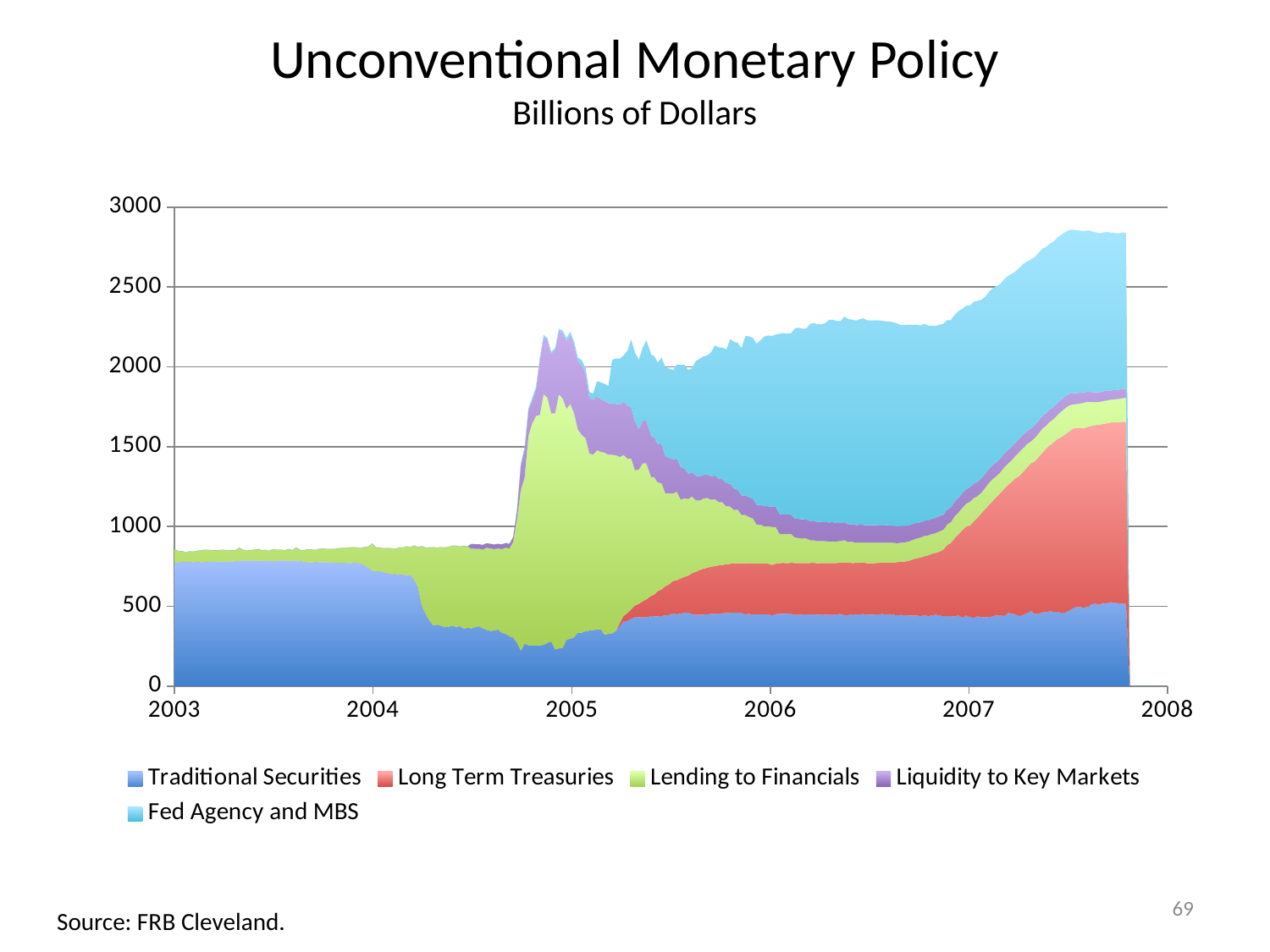

# Unconventional Monetary Policy Billions of Dollars

### Chart

| Category | Traditional Securities | Long Term Treasuries | Lending to Financials | Liquidity to Key Markets | Fed Agency and MBS |
|---|---|---|---|---|---|
| 37623.0 | 771.569 | 0.0 | 88.047 | 0.0 | 0.0 |
| 37630.0 | 775.795 | 0.0 | 69.095 | 0.0 | 0.0 |
| 37637.0 | 777.708 | 0.0 | 68.484 | 0.0 | 0.0 |
| 37644.0 | 777.213 | 0.0 | 60.369 | 0.0 | 0.0 |
| 37651.0 | 777.579 | 0.0 | 67.405 | 0.0 | 0.0 |
| 37658.0 | 776.0519999999987 | 0.0 | 65.92 | 0.0 | 0.0 |
| 37665.0 | 777.9169999999987 | 0.0 | 69.135 | 0.0 | 0.0 |
| 37672.0 | 776.444 | 0.0 | 75.274 | 0.0 | 0.0 |
| 37679.0 | 777.065 | 0.0 | 76.583 | 0.0 | 0.0 |
| 37686.0 | 778.604 | 0.0 | 73.767 | 0.0 | 0.0 |
| 37693.0 | 778.5599999999994 | 0.0 | 73.687 | 0.0 | 0.0 |
| 37700.0 | 779.21 | 0.0 | 72.386 | 0.0 | 0.0 |
| 37707.0 | 780.3009999999994 | 0.0 | 72.236 | 0.0 | 0.0 |
| 37714.0 | 778.991 | 0.0 | 74.031 | 0.0 | 0.0 |
| 37721.0 | 780.3359999999986 | 0.0 | 69.57299999999998 | 0.0 | 0.0 |
| 37728.0 | 781.3609999999983 | 0.0 | 70.64 | 0.0 | 0.0 |
| 37735.0 | 782.129 | 0.0 | 68.67299999999985 | 0.0 | 0.0 |
| 37742.0 | 783.9359999999994 | 0.0 | 83.26 | 0.0 | 0.0 |
| 37749.0 | 786.752 | 0.0 | 67.232 | 0.0 | 0.0 |
| 37756.0 | 786.55 | 0.0 | 62.197 | 0.0 | 0.0 |
| 37763.0 | 785.997 | 0.0 | 64.917 | 0.0 | 0.0 |
| 37770.0 | 786.033 | 0.0 | 68.969 | 0.0 | 0.0 |
| 37777.0 | 784.3599999999986 | 0.0 | 74.214 | 0.0 | 0.0 |
| 37784.0 | 786.772 | 0.0 | 63.952 | 0.0 | 0.0 |
| 37791.0 | 785.699 | 0.0 | 67.289 | 0.0 | 0.0 |
| 37798.0 | 787.1469999999994 | 0.0 | 61.329 | 0.0 | 0.0 |
| 37805.0 | 780.39 | 0.0 | 78.066 | 0.0 | 0.0 |
| 37812.0 | 787.374 | 0.0 | 66.53 | 0.0 | 0.0 |
| 37819.0 | 785.9619999999983 | 0.0 | 68.424 | 0.0 | 0.0 |
| 37826.0 | 786.0619999999986 | 0.0 | 64.87599999999998 | 0.0 | 0.0 |
| 37833.0 | 784.674 | 0.0 | 73.85599999999998 | 0.0 | 0.0 |
| 37840.0 | 787.3269999999983 | 0.0 | 63.829 | 0.0 | 0.0 |
| 37847.0 | 785.954 | 0.0 | 82.772 | 0.0 | 0.0 |
| 37854.0 | 784.5319999999994 | 0.0 | 67.863 | 0.0 | 0.0 |
| 37861.0 | 779.3619999999979 | 0.0 | 70.73 | 0.0 | 0.0 |
| 37868.0 | 773.755 | 0.0 | 83.285 | 0.0 | 0.0 |
| 37875.0 | 774.12 | 0.0 | 82.046 | 0.0 | 0.0 |
| 37882.0 | 777.4589999999994 | 0.0 | 75.02 | 0.0 | 0.0 |
| 37889.0 | 776.315 | 0.0 | 83.62899999999998 | 0.0 | 0.0 |
| 37896.0 | 775.901 | 0.0 | 86.653 | 0.0 | 0.0 |
| 37903.0 | 776.5569999999987 | 0.0 | 82.402 | 0.0 | 0.0 |
| 37910.0 | 773.723 | 0.0 | 85.762 | 0.0 | 0.0 |
| 37917.0 | 773.131 | 0.0 | 86.313 | 0.0 | 0.0 |
| 37924.0 | 771.47 | 0.0 | 91.893 | 0.0 | 0.0 |
| 37931.0 | 772.3539999999994 | 0.0 | 92.772 | 0.0 | 0.0 |
| 37938.0 | 771.535 | 0.0 | 95.064 | 0.0 | 0.0 |
| 37945.0 | 770.663 | 0.0 | 98.193 | 0.0 | 0.0 |
| 37952.0 | 771.677 | 0.0 | 98.429 | 0.0 | 0.0 |
| 37959.0 | 773.958 | 0.0 | 93.648 | 0.0 | 0.0 |
| 37966.0 | 766.809 | 0.0 | 97.799 | 0.0 | 0.0 |
| 37973.0 | 758.996 | 0.0 | 112.265 | 0.0 | 0.0 |
| 37980.0 | 740.475 | 0.0 | 133.936 | 0.0 | 0.0 |
| 37987.0 | 724.107 | 0.0 | 168.235 | 0.0 | 0.0 |
| 37994.0 | 718.496 | 0.0 | 150.798 | 0.0 | 0.0 |
| 38001.0 | 721.165 | 0.0 | 146.678 | 0.0 | 0.0 |
| 38008.0 | 712.8649999999986 | 0.0 | 150.055 | 0.0 | 0.0 |
| 38015.0 | 706.8409999999986 | 0.0 | 158.627 | 0.0 | 0.0 |
| 38022.0 | 701.3969999999994 | 0.0 | 161.677 | 0.0 | 0.0 |
| 38029.0 | 703.622 | 0.0 | 156.056 | 0.0 | 0.0 |
| 38036.0 | 697.3449999999987 | 0.0 | 170.965 | 0.0 | 0.0 |
| 38043.0 | 698.899 | 0.0 | 168.607 | 0.0 | 0.0 |
| 38050.0 | 694.3449999999987 | 0.0 | 180.51 | 0.0 | 0.0 |
| 38057.0 | 697.494 | 0.0 | 172.745 | 0.0 | 0.0 |
| 38064.0 | 664.666 | 0.0 | 215.775 | 0.0 | 0.0 |
| 38071.0 | 619.0369999999994 | 0.0 | 251.653 | 0.0 | 0.0 |
| 38078.0 | 503.479 | 0.0 | 373.111 | 0.0 | 0.0 |
| 38085.0 | 451.112 | 0.0 | 416.119 | 0.0 | 0.0 |
| 38092.0 | 410.205 | 0.0 | 458.124 | 0.0 | 0.0 |
| 38099.0 | 378.9709999999992 | 0.0 | 490.878 | 0.0 | 0.0 |
| 38106.0 | 385.3 | 0.0 | 481.391 | 0.0 | 0.0 |
| 38113.0 | 377.4909999999988 | 0.0 | 492.452 | 0.0 | 0.0 |
| 38120.0 | 369.513 | 0.0 | 498.788 | 0.0 | 0.0 |
| 38127.0 | 371.762 | 0.0 | 500.605 | 0.0 | 0.0 |
| 38134.0 | 378.343 | 0.0 | 500.218 | 0.0 | 0.0 |
| 38141.0 | 371.2909999999989 | 0.0 | 507.714 | 0.0 | 0.0 |
| 38148.0 | 375.35 | 0.0 | 499.567 | 0.0 | 0.0 |
| 38155.0 | 359.344 | 0.0 | 519.8669999999979 | 0.0 | 0.0 |
| 38162.0 | 366.701 | 0.0 | 508.925 | 0.0 | 0.0 |
| 38169.0 | 361.356 | 0.0 | 499.405 | 29.816 | 0.0 |
| 38176.0 | 369.15 | 0.0 | 490.922 | 28.9 | 0.0 |
| 38183.0 | 374.734 | 0.0 | 485.116 | 28.955 | 0.0 |
| 38190.0 | 362.533 | 0.0 | 493.133 | 29.025 | 0.0 |
| 38197.0 | 352.521 | 0.0 | 513.55 | 29.065 | 0.0 |
| 38204.0 | 346.432 | 0.0 | 516.11 | 29.105 | 0.0 |
| 38211.0 | 348.242 | 0.0 | 509.9359999999988 | 29.145 | 0.0 |
| 38218.0 | 354.689 | 0.0 | 506.9209999999989 | 29.183 | 0.0 |
| 38225.0 | 333.4299999999996 | 0.0 | 525.0359999999994 | 29.213 | 0.0 |
| 38232.0 | 328.606 | 0.0 | 538.0419999999987 | 29.253 | 0.0 |
| 38239.0 | 311.701 | 0.0 | 550.51 | 29.293 | 0.0 |
| 38246.0 | 304.146 | 0.0 | 600.227 | 29.333 | 0.0 |
| 38253.0 | 271.61 | 0.0 | 776.493 | 51.133 | 3.714 |
| 38260.0 | 220.811 | 0.0 | 1008.116 | 151.517 | 11.929 |
| 38267.0 | 265.25 | 0.0 | 1040.817 | 175.342 | 14.347 |
| 38274.0 | 256.154 | 0.0 | 1311.702 | 159.108 | 14.105 |
| 38281.0 | 253.398 | 0.0 | 1393.492 | 143.356 | 14.105 |
| 38288.0 | 253.919 | 0.0 | 1438.859 | 167.53 | 13.897 |
| 38295.0 | 255.814 | 0.0 | 1443.203 | 344.587 | 13.565 |
| 38302.0 | 258.094 | 0.0 | 1571.392 | 357.03 | 13.155 |
| 38309.0 | 270.934 | 0.0 | 1534.238 | 362.434 | 12.654 |
| 38316.0 | 280.0959999999992 | 0.0 | 1428.042 | 372.453 | 12.261 |
| 38323.0 | 229.31 | 0.0 | 1479.477 | 397.659 | 12.057 |
| 38330.0 | 236.321 | 0.0 | 1590.947 | 397.355 | 13.106 |
| 38337.0 | 239.033 | 0.0 | 1562.44 | 408.56 | 16.587 |
| 38344.0 | 291.501 | 0.0 | 1444.75 | 425.69 | 19.927 |
| 38351.0 | 296.299 | 0.0 | 1471.568 | 431.23 | 20.266 |
| 38358.0 | 306.157 | 0.0 | 1402.649 | 431.037 | 19.587 |
| 38365.0 | 334.82 | 0.0 | 1272.89 | 427.103 | 21.9 |
| 38372.0 | 334.579 | 0.0 | 1239.063 | 439.301 | 29.942 |
| 38379.0 | 342.748 | 0.0 | 1211.148 | 404.503 | 33.492 |
| 38386.0 | 348.04 | 0.0 | 1109.586 | 348.51 | 36.406 |
| 38393.0 | 351.544 | 0.0 | 1098.632 | 343.329 | 39.208 |
| 38400.0 | 353.377 | 0.0 | 1123.811 | 336.386 | 95.62899999999998 |
| 38407.0 | 356.844 | 0.0 | 1111.47 | 329.857 | 104.398 |
| 38414.0 | 321.754 | 0.0 | 1140.934 | 323.929 | 107.114 |
| 38421.0 | 327.313 | 0.0 | 1123.188 | 320.217 | 109.418 |
| 38428.0 | 329.65 | 0.286 | 1119.269 | 322.472 | 271.958 |
| 38435.0 | 345.9979999999989 | 0.327 | 1100.09 | 320.948 | 285.76 |
| 38442.0 | 376.9209999999989 | 18.563 | 1040.126 | 328.05 | 287.277 |
| 38449.0 | 405.314 | 34.645 | 1008.09 | 332.4379999999989 | 291.399 |
| 38456.0 | 408.576 | 48.823 | 968.4219999999987 | 330.108 | 344.975 |
| 38463.0 | 422.292 | 57.685 | 945.815 | 320.322 | 425.356 |
| 38470.0 | 432.574 | 71.76 | 846.8419999999983 | 304.841 | 433.802 |
| 38477.0 | 431.9159999999989 | 84.337 | 839.3559999999983 | 252.605 | 435.414 |
| 38484.0 | 430.578 | 100.826 | 864.11 | 266.867 | 456.224 |
| 38491.0 | 431.082 | 112.766 | 851.266 | 266.974 | 505.034 |
| 38500.0 | 438.024 | 128.085 | 740.8649999999986 | 258.801 | 510.655 |
| 38505.0 | 437.118 | 135.134 | 739.433 | 248.099 | 508.316 |
| 38512.0 | 437.12 | 157.653 | 680.151 | 241.706 | 511.272 |
| 38519.0 | 438.863 | 167.911 | 664.8359999999986 | 242.485 | 543.1609999999994 |
| 38526.0 | 442.671 | 182.434 | 582.096 | 231.937 | 559.227 |
| 38533.0 | 446.005 | 192.512 | 569.3119999999986 | 221.781 | 559.3319999999983 |
| 38540.0 | 455.807 | 202.539 | 547.975 | 213.089 | 560.277 |
| 38547.0 | 449.567 | 213.082 | 555.4829999999994 | 207.182 | 588.545 |
| 38554.0 | 454.174 | 220.84 | 493.525 | 204.702 | 639.475 |
| 38561.0 | 460.53 | 223.869 | 492.092 | 186.762 | 648.573 |
| 38568.0 | 459.666 | 232.899 | 479.8 | 157.752 | 649.725 |
| 38575.0 | 451.132 | 256.53 | 480.47 | 151.5 | 651.781 |
| 38582.0 | 446.152 | 270.825 | 447.237 | 154.589 | 717.782 |
| 38589.0 | 447.315 | 279.606 | 435.376 | 149.755 | 738.453 |
| 38596.0 | 447.992 | 288.173 | 439.4959999999988 | 147.079 | 742.597 |
| 38603.0 | 448.394 | 293.107 | 436.616 | 145.532 | 747.833 |
| 38610.0 | 453.715 | 294.455 | 418.992 | 148.756 | 774.694 |
| 38617.0 | 450.9959999999988 | 300.247 | 419.756 | 147.244 | 816.121 |
| 38624.0 | 454.473 | 302.609 | 396.368 | 146.291 | 822.246 |
| 38631.0 | 455.958 | 302.631 | 392.535 | 144.863 | 825.716 |
| 38638.0 | 457.18 | 306.903 | 361.903 | 145.012 | 837.119 |
| 38645.0 | 459.112 | 306.956 | 359.348 | 143.742 | 904.409 |
| 38652.0 | 460.214 | 308.029 | 335.157 | 135.806 | 917.626 |
| 38659.0 | 458.99 | 310.808 | 335.305 | 124.256 | 921.413 |
| 38666.0 | 459.404 | 310.815 | 301.688 | 122.397 | 922.949 |
| 38673.0 | 450.358 | 318.693 | 302.904 | 123.737 | 997.429 |
| 38680.0 | 451.67 | 318.701 | 288.635 | 123.66 | 1008.497 |
| 38687.0 | 448.953 | 318.351 | 282.155 | 124.726 | 1007.222 |
| 38694.0 | 449.853 | 318.36 | 243.163 | 123.57 | 1009.738 |
| 38701.0 | 449.859 | 317.807 | 243.204 | 125.514 | 1030.772 |
| 38708.0 | 450.261 | 317.818 | 233.448 | 125.893 | 1063.176 |
| 38715.0 | 449.442 | 317.827 | 233.207 | 126.531 | 1069.454 |
| 38722.0 | 442.627 | 316.37 | 239.246 | 126.639 | 1068.362 |
| 38729.0 | 450.529 | 316.377 | 229.837 | 125.89 | 1079.714 |
| 38736.0 | 452.176 | 318.215 | 181.426 | 126.031 | 1129.581 |
| 38742.0 | 453.511 | 318.222 | 180.464 | 122.952 | 1136.074 |
| 38750.0 | 452.9359999999988 | 317.909 | 182.027 | 120.768 | 1134.265 |
| 38757.0 | 454.235 | 317.889 | 181.313 | 120.133 | 1136.822 |
| 38764.0 | 445.813 | 325.314 | 159.226 | 119.799 | 1190.478 |
| 38771.0 | 446.183 | 325.295 | 155.704 | 119.776 | 1198.727 |
| 38778.0 | 448.784 | 322.266 | 154.033 | 119.698 | 1194.3 |
| 38785.0 | 448.939 | 322.299 | 154.482 | 118.03 | 1195.177 |
| 38792.0 | 448.184 | 323.209 | 141.816 | 120.72 | 1234.884 |
| 38799.0 | 449.211 | 323.243 | 139.984 | 120.505 | 1241.007 |
| 38806.0 | 447.232 | 322.335 | 139.464 | 119.921 | 1237.597 |
| 38813.0 | 448.492 | 322.338 | 137.781 | 119.757 | 1237.701 |
| 38820.0 | 447.841 | 322.34 | 136.871 | 119.486 | 1247.188 |
| 38827.0 | 445.608 | 325.157 | 135.181 | 119.591 | 1268.768 |
| 38834.0 | 445.63 | 325.159 | 135.676 | 120.092 | 1268.666 |
| 38841.0 | 449.7209999999992 | 321.694 | 134.723 | 115.849 | 1265.522 |
| 38848.0 | 451.811 | 321.7329999999992 | 134.882 | 112.1 | 1265.691 |
| 38855.0 | 444.166 | 328.569 | 141.692 | 111.973 | 1288.71 |
| 38862.0 | 444.839 | 328.608 | 128.956 | 111.864 | 1285.309 |
| 38869.0 | 449.317 | 321.837 | 132.434 | 111.665 | 1280.323 |
| 38876.0 | 449.805 | 321.854 | 126.654 | 111.019 | 1280.366 |
| 38883.0 | 449.689 | 322.275 | 127.264 | 110.854 | 1287.561 |
| 38890.0 | 451.257 | 322.2929999999996 | 125.685 | 110.605 | 1294.123 |
| 38897.0 | 447.588 | 322.113 | 127.715 | 110.024 | 1284.52 |
| 38904.0 | 447.833 | 322.12 | 127.601 | 109.755 | 1283.034 |
| 38911.0 | 448.094 | 322.127 | 128.723 | 109.113 | 1283.477 |
| 38918.0 | 450.396 | 322.158 | 125.672 | 108.704 | 1284.224 |
| 38925.0 | 450.848 | 322.166 | 125.087 | 108.371 | 1281.212 |
| 38932.0 | 450.315 | 322.63 | 125.251 | 109.334 | 1277.01 |
| 38939.0 | 450.799 | 322.621 | 126.147 | 107.412 | 1277.498 |
| 38946.0 | 445.46 | 327.39 | 123.759 | 106.607 | 1274.783 |
| 38953.0 | 445.083 | 332.339 | 117.85 | 105.95 | 1268.331 |
| 38960.0 | 445.637 | 333.398 | 118.697 | 104.702 | 1259.671 |
| 38967.0 | 443.69 | 337.009 | 120.174 | 101.648 | 1259.67 |
| 38974.0 | 442.213 | 342.594 | 121.696 | 100.604 | 1257.718 |
| 38981.0 | 441.49 | 353.055 | 121.351 | 99.715 | 1246.243 |
| 38988.0 | 441.944 | 359.617 | 122.604 | 98.533 | 1240.263 |
| 38995.0 | 438.012 | 366.744 | 125.377 | 96.435 | 1232.644 |
| 39002.0 | 444.825 | 368.827 | 126.249 | 96.229 | 1232.095 |
| 39009.0 | 438.779 | 380.37 | 124.534 | 95.364 | 1219.778 |
| 39016.0 | 442.729 | 386.0959999999992 | 123.908 | 95.224 | 1209.624 |
| 39023.0 | 446.947 | 388.255 | 123.444 | 96.377 | 1200.718 |
| 39030.0 | 442.829 | 399.287 | 126.292 | 95.245 | 1200.718 |
| 39037.0 | 437.66 | 416.553 | 124.7 | 94.567 | 1194.956 |
| 39044.0 | 438.875 | 444.172 | 129.165 | 93.318 | 1186.836 |
| 39051.0 | 437.592 | 459.301 | 130.135 | 92.864 | 1172.995 |
| 39058.0 | 435.404 | 491.46 | 136.571 | 92.431 | 1170.831 |
| 39065.0 | 443.4349999999989 | 507.945 | 137.429 | 91.734 | 1168.817 |
| 39072.0 | 428.957 | 547.627 | 139.548 | 91.07299999999998 | 1156.175 |
| 39079.0 | 443.165 | 556.49 | 142.912 | 90.966 | 1148.892 |
| 39086.0 | 431.374 | 573.129 | 150.482 | 90.924 | 1139.601 |
| 39093.0 | 427.794 | 604.205 | 145.766 | 90.651 | 1138.633 |
| 39100.0 | 438.107 | 618.488 | 133.544 | 88.617 | 1134.921 |
| 39107.0 | 429.603 | 653.3579999999977 | 128.737 | 88.312 | 1120.337 |
| 39114.0 | 432.288 | 676.4359999999994 | 132.833 | 87.82599999999998 | 1109.701 |
| 39121.0 | 429.782 | 705.356999999998 | 137.754 | 87.85 | 1109.701 |
| 39128.0 | 439.027 | 721.482 | 137.334 | 87.369 | 1107.732 |
| 39135.0 | 441.917 | 744.564 | 130.335 | 86.779 | 1102.529 |
| 39142.0 | 443.2379999999989 | 767.616 | 129.639 | 85.416 | 1093.629 |
| 39149.0 | 438.432 | 797.423 | 134.682 | 85.10599999999998 | 1092.181 |
| 39156.0 | 459.146 | 801.51 | 133.535 | 84.717 | 1090.057 |
| 39163.0 | 454.216 | 826.3589999999994 | 134.993 | 84.165 | 1082.917 |
| 39170.0 | 448.22 | 854.5599999999994 | 140.693 | 83.761 | 1070.606 |
| 39177.0 | 437.225 | 880.268 | 149.738 | 83.387 | 1069.65 |
| 39184.0 | 446.889 | 896.752 | 148.638 | 82.668 | 1068.961 |
| 39191.0 | 455.994 | 913.894 | 145.776 | 80.766 | 1063.447 |
| 39198.0 | 471.589 | 924.8619999999979 | 136.385 | 80.787 | 1058.375 |
| 39205.0 | 452.001 | 955.454 | 145.684 | 82.016 | 1052.139 |
| 39212.0 | 454.063 | 979.799 | 147.198 | 80.098 | 1052.139 |
| 39219.0 | 461.605 | 1000.357 | 150.138 | 78.85599999999998 | 1048.795 |
| 39226.0 | 462.834 | 1024.511 | 143.182 | 78.406 | 1041.83 |
| 39233.0 | 468.883 | 1040.874 | 146.61 | 77.894 | 1036.949 |
| 39240.0 | 464.7929999999996 | 1063.291 | 144.831 | 74.886 | 1036.949 |
| 39247.0 | 464.085 | 1084.565 | 150.593 | 74.516 | 1036.366 |
| 39254.0 | 458.696 | 1102.085 | 159.698 | 73.60899999999998 | 1032.794 |
| 39261.0 | 460.299 | 1117.175 | 162.917 | 73.478 | 1029.564 |
| 39268.0 | 472.054 | 1121.274 | 164.091 | 73.016 | 1024.156 |
| 39275.0 | 485.709 | 1127.168 | 150.633 | 72.093 | 1023.923 |
| 39282.0 | 496.811 | 1120.579 | 149.469 | 68.683 | 1019.635 |
| 39289.0 | 494.0 | 1124.64 | 152.185 | 67.282 | 1015.033 |
| 39296.0 | 491.744 | 1124.22 | 159.82 | 64.339 | 1009.72 |
| 39303.0 | 496.845 | 1128.046 | 156.249 | 64.231 | 1009.72 |
| 39310.0 | 512.072 | 1118.602 | 149.53 | 61.404 | 1006.938 |
| 39317.0 | 515.684 | 1119.406 | 144.009 | 61.223 | 1002.377 |
| 39324.0 | 510.775 | 1126.481 | 142.8 | 61.199 | 994.721 |
| 39331.0 | 519.8499999999987 | 1123.119 | 142.318 | 61.142 | 994.721 |
| 39338.0 | 519.5359999999994 | 1126.479 | 142.883 | 61.196 | 994.721 |
| 39345.0 | 525.405 | 1126.225 | 142.846 | 58.004 | 987.896 |
| 39352.0 | 524.48 | 1127.774 | 144.391 | 57.951 | 983.9269999999987 |
| 39359.0 | 517.905 | 1133.521 | 147.435 | 57.927 | 979.151 |
| 39366.0 | 517.486 | 1139.369 | 146.404 | 57.856 | 979.151 |
| 39373.0 | 514.739 | 1139.917 | 151.708 | 56.649 | 975.119 |
| 39380.0 | None | None | None | None | None |
| 39387.0 | None | None | None | None | None |
| 39394.0 | None | None | None | None | None |
| 39401.0 | None | None | None | None | None |
| 39408.0 | None | None | None | None | None |
| 39415.0 | None | None | None | None | None |
| 39422.0 | None | None | None | None | None |
| 39429.0 | None | None | None | None | None |
| 39436.0 | None | None | None | None | None |
| 39443.0 | None | None | None | None | None |
| 39450.0 | None | None | None | None | None |
69
Source: FRB Cleveland.